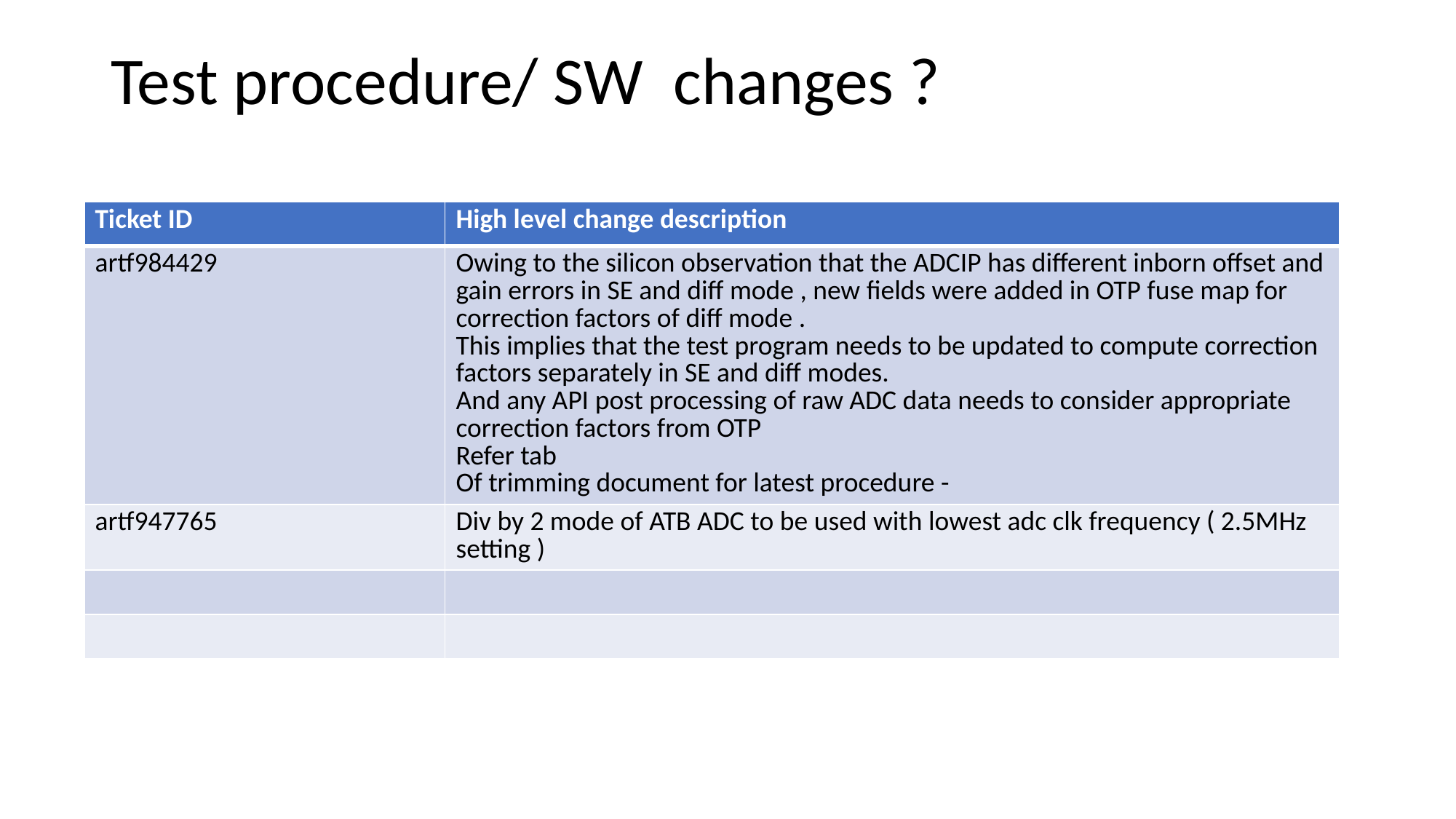

# Test procedure/ SW  changes ?
| Ticket ID | High level change description |
| --- | --- |
| artf984429 | Owing to the silicon observation that the ADCIP has different inborn offset and gain errors in SE and diff mode , new fields were added in OTP fuse map for correction factors of diff mode . This implies that the test program needs to be updated to compute correction factors separately in SE and diff modes. And any API post processing of raw ADC data needs to consider appropriate correction factors from OTP Refer tab Of trimming document for latest procedure - |
| artf947765 | Div by 2 mode of ATB ADC to be used with lowest adc clk frequency ( 2.5MHz setting ) |
|  |  |
|  |  |